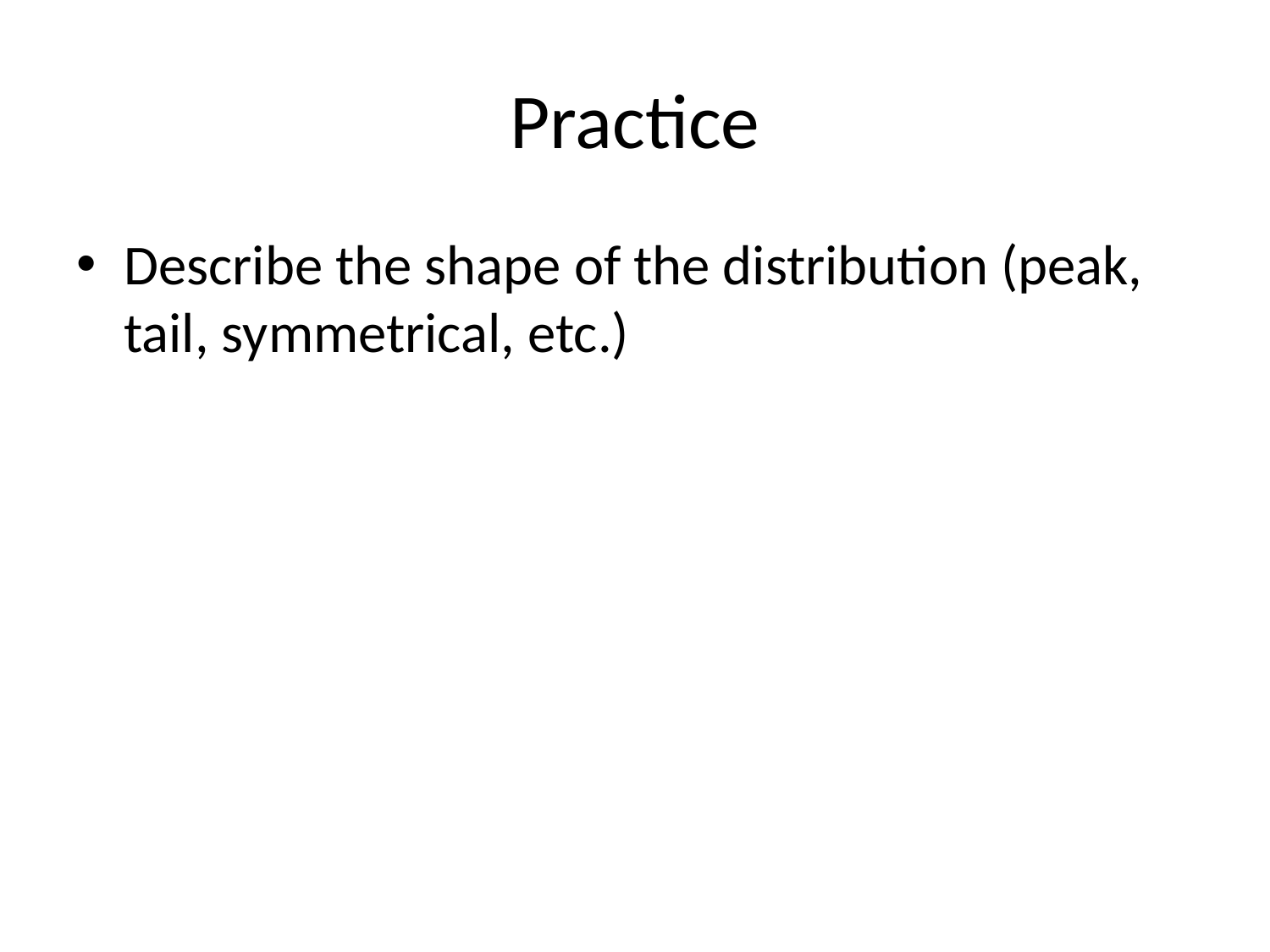

# Practice
Describe the shape of the distribution (peak, tail, symmetrical, etc.)